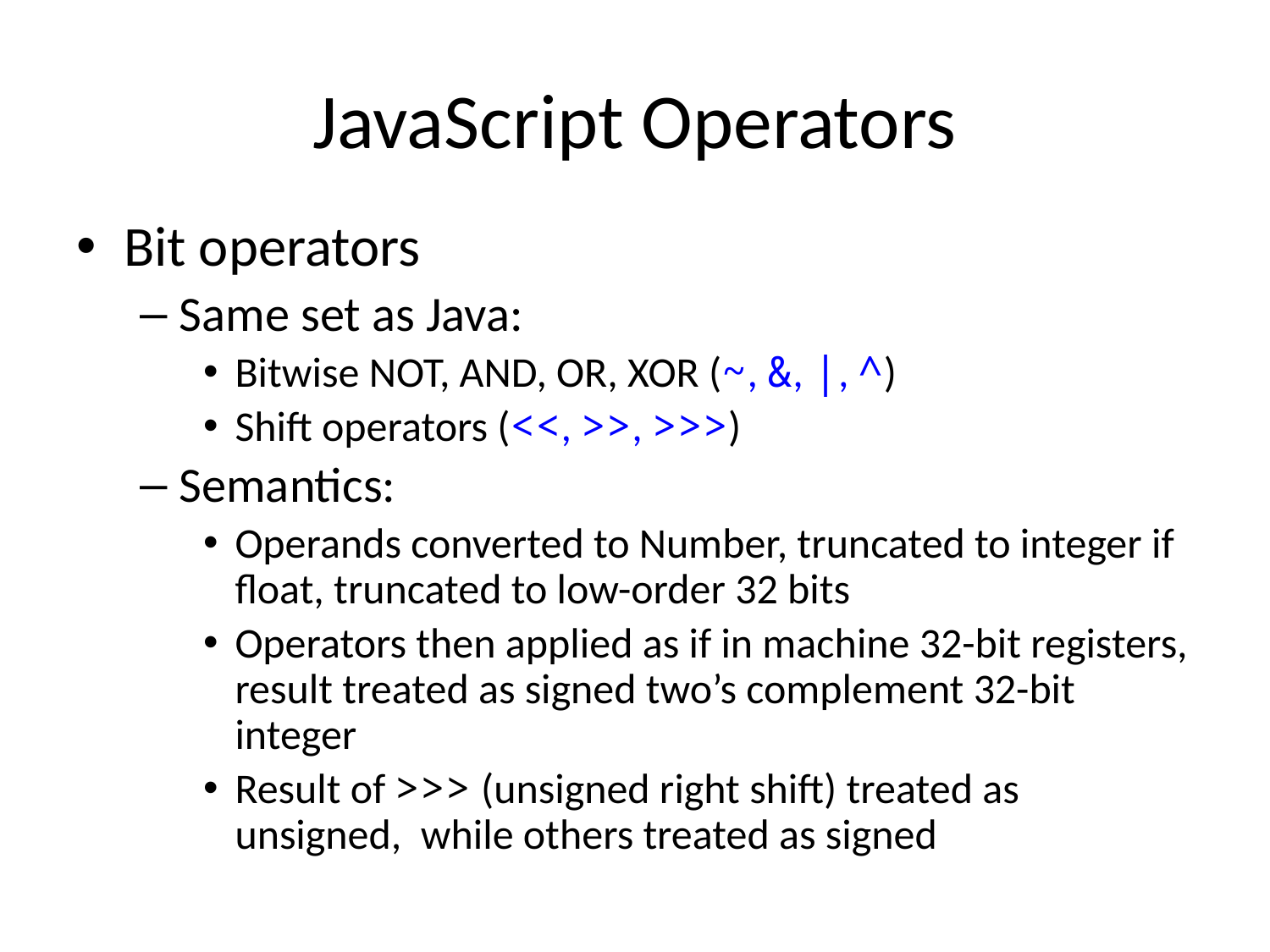

# JavaScript Operators
Bit operators
Same set as Java:
Bitwise NOT, AND, OR, XOR (~, &, |, ^)
Shift operators (<<, >>, >>>)
Semantics:
Operands converted to Number, truncated to integer if float, truncated to low-order 32 bits
Operators then applied as if in machine 32-bit registers, result treated as signed two’s complement 32-bit integer
Result of >>> (unsigned right shift) treated as unsigned,  while others treated as signed